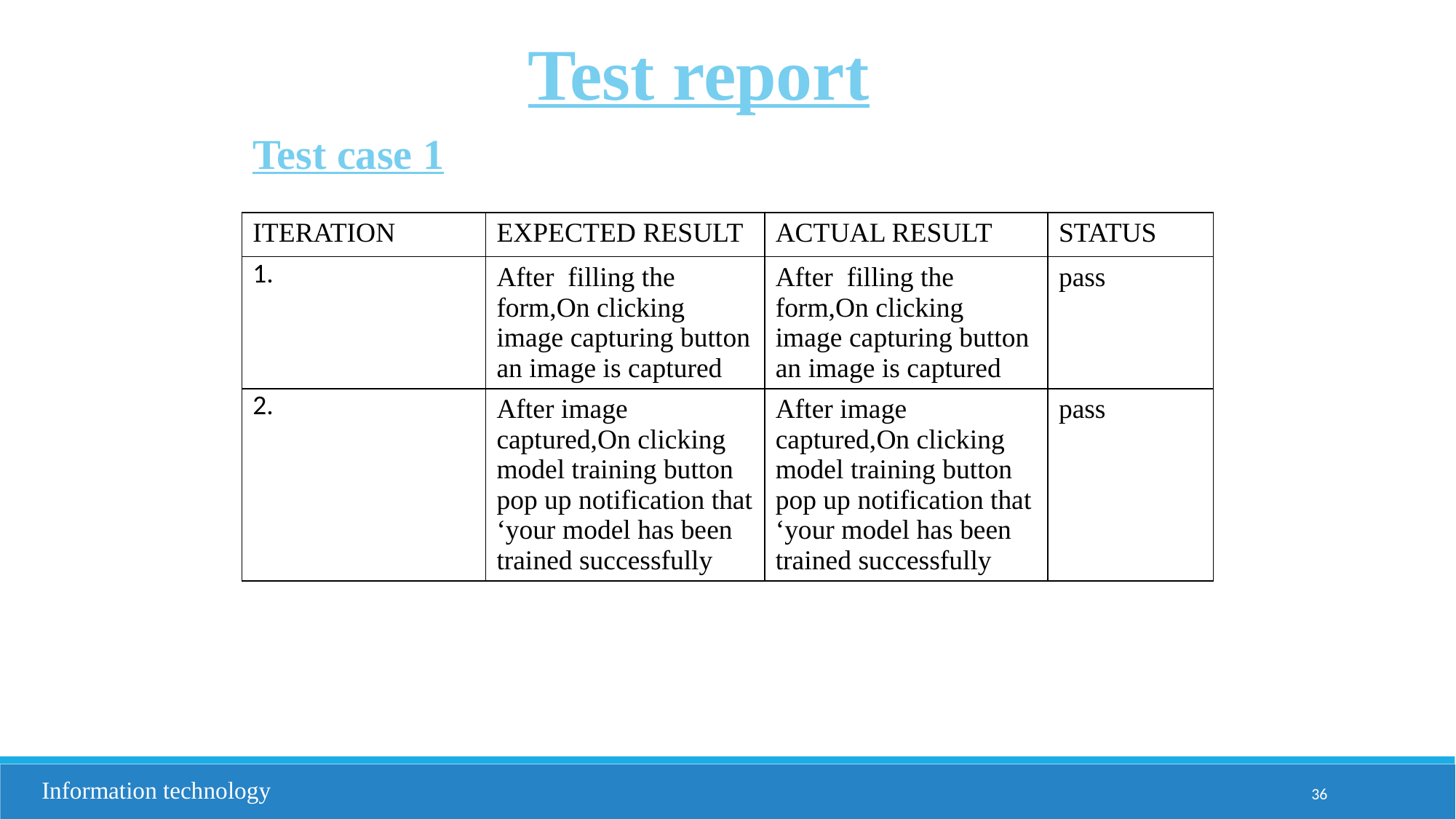

Test report
Test case 1
| ITERATION | EXPECTED RESULT | ACTUAL RESULT | STATUS |
| --- | --- | --- | --- |
| 1. | After filling the form,On clicking image capturing button an image is captured | After filling the form,On clicking image capturing button an image is captured | pass |
| 2. | After image captured,On clicking model training button pop up notification that ‘your model has been trained successfully | After image captured,On clicking model training button pop up notification that ‘your model has been trained successfully | pass |
Information technology
36